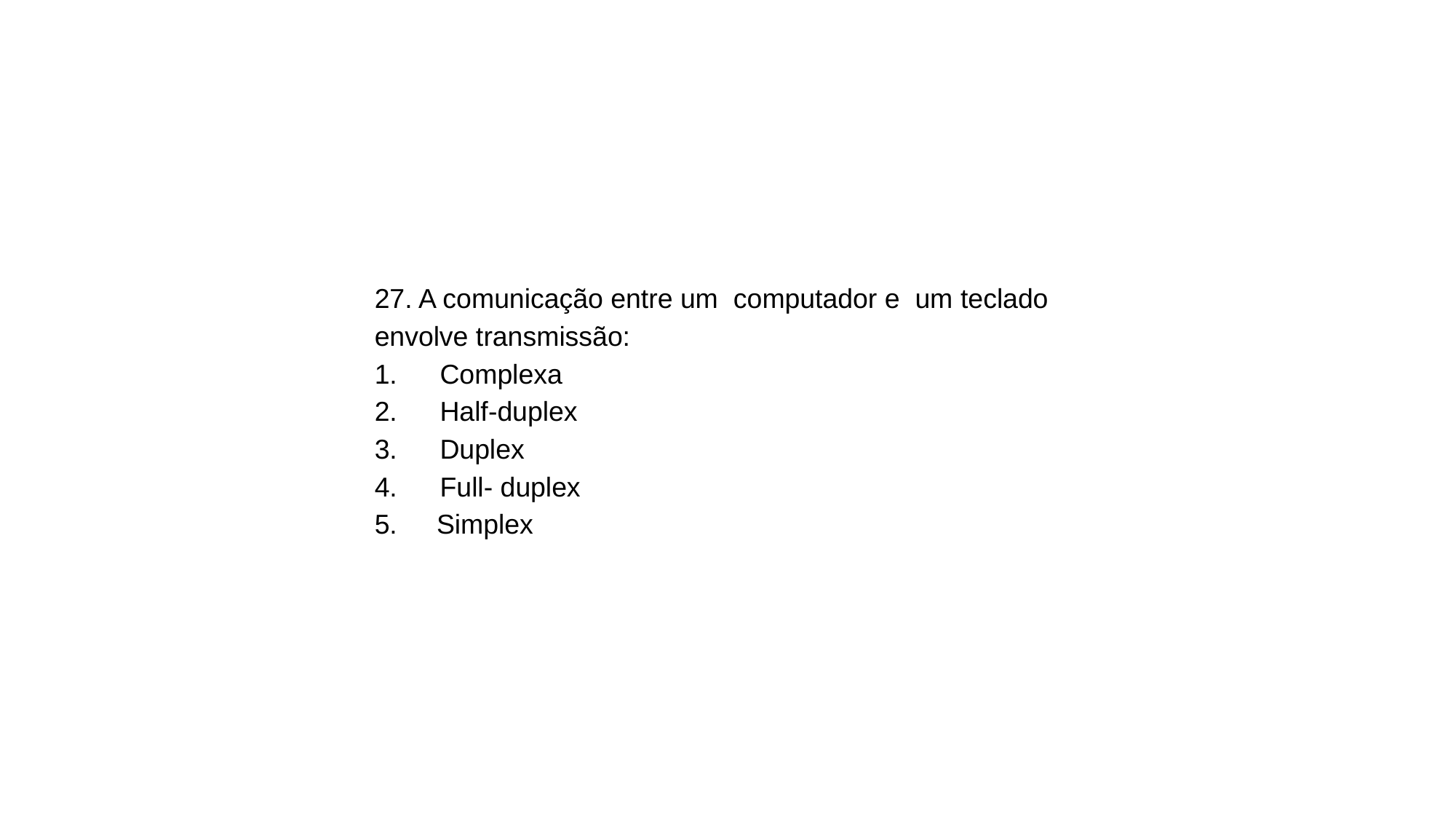

27. A comunicação entre um  computador e  um teclado envolve transmissão:
1. Complexa
2. Half-duplex
3. Duplex
4. Full- duplex
5. Simplex